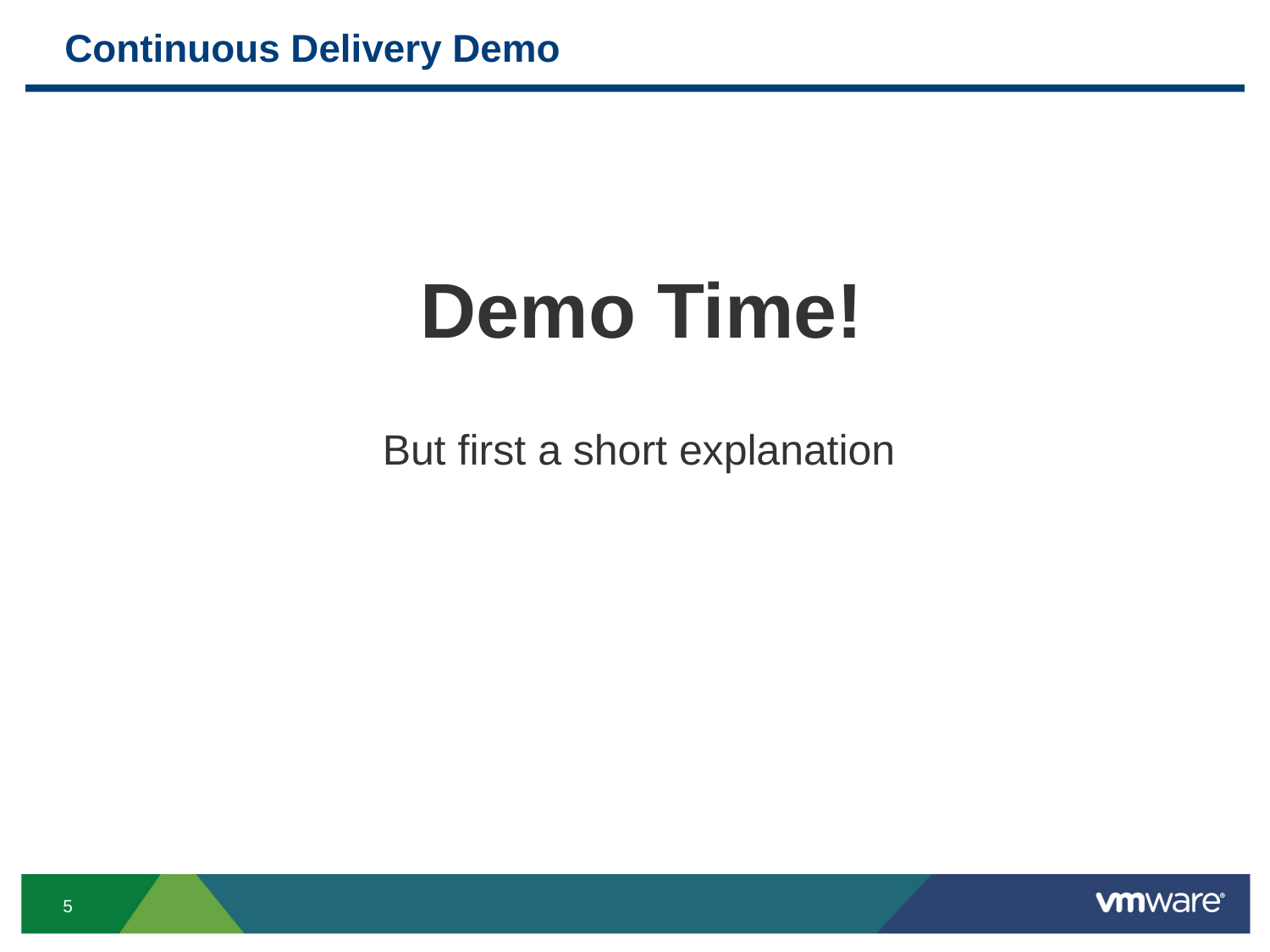

# Continuous Delivery Demo
Demo Time!

But first a short explanation
5